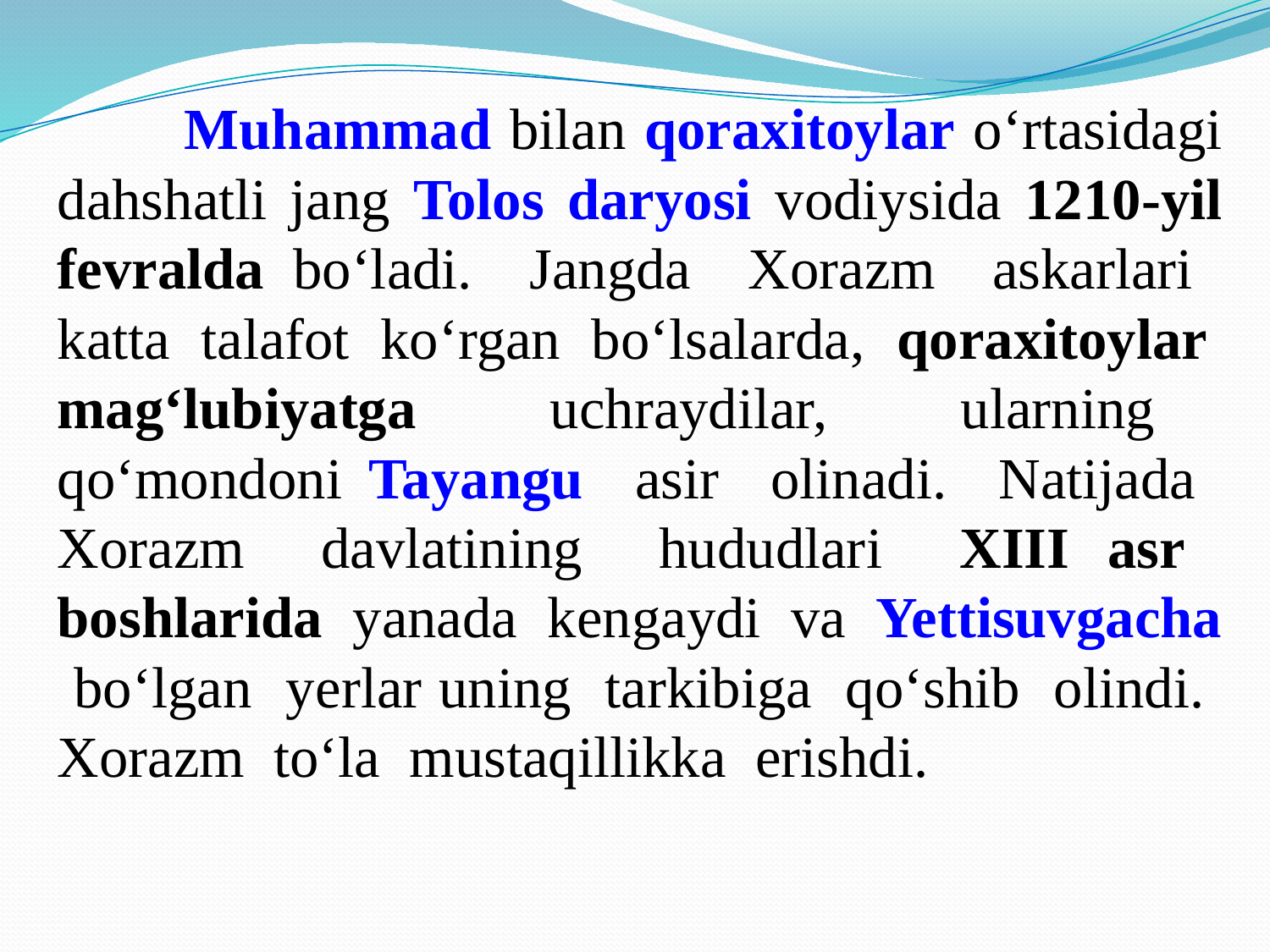

Muhammad bilan qoraxitoylar o‘rtasidagi dahshatli jang Tolos daryosi vodiysida 1210-yil fеvralda bo‘ladi.  Jangda  Xorazm  askarlari  katta  talafot  ko‘rgan  bo‘lsalarda,  qoraxitoylar  mag‘lubiyatga  uchraydilar,  ularning  qo‘mondoni Tayangu  asir  olinadi.  Natijada  Xorazm  davlatining  hududlari  XIII asr  boshlarida  yanada  kеngaydi  va  Yettisuvgacha  bo‘lgan  yеrlar uning  tarkibiga  qo‘shib  olindi.  Xorazm  to‘la  mustaqillikka  erishdi.